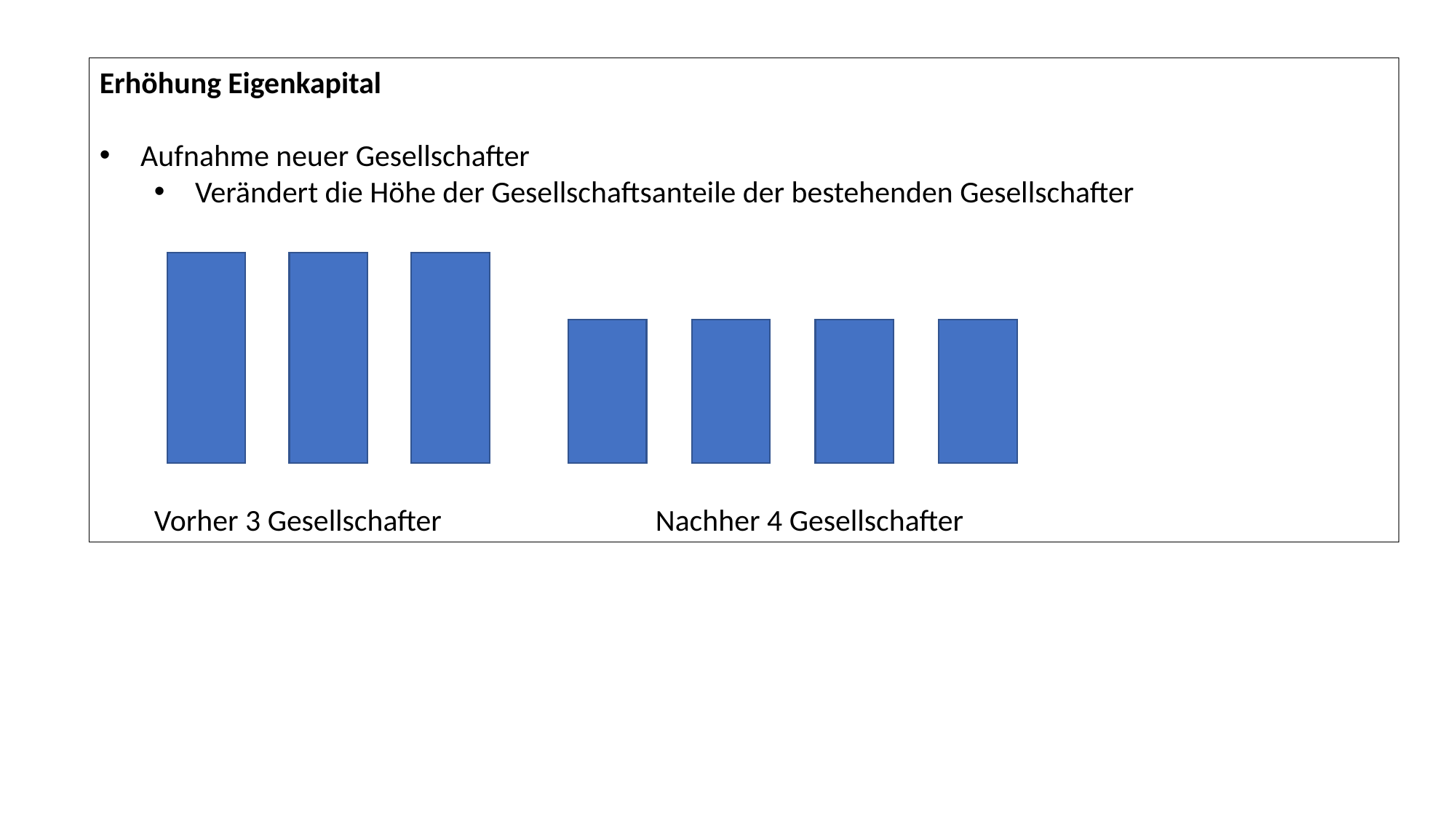

Erhöhung Eigenkapital

Aufnahme neuer Gesellschafter
Verändert die Höhe der Gesellschaftsanteile der bestehenden Gesellschafter

Vorher 3 Gesellschafter                               Nachher 4 Gesellschafter